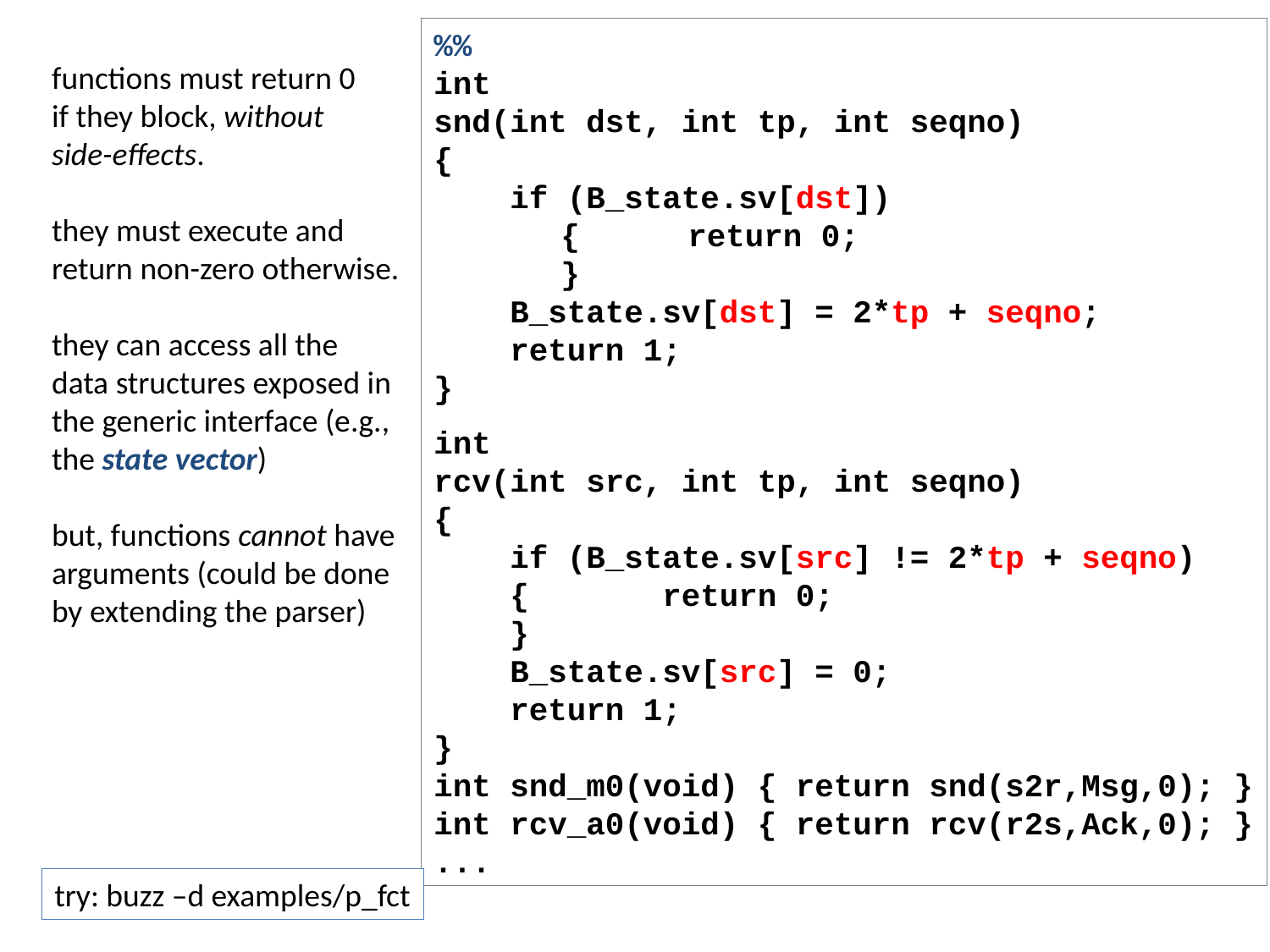

%%
int
snd(int dst, int tp, int seqno)
{
    if (B_state.sv[dst])
	{	return 0;
	}
    B_state.sv[dst] = 2*tp + seqno;
    return 1;
}

int
rcv(int src, int tp, int seqno)
{
    if (B_state.sv[src] != 2*tp + seqno)
    {       return 0;
    }
    B_state.sv[src] = 0;
    return 1;
}
int snd_m0(void) { return snd(s2r,Msg,0); }
int rcv_a0(void) { return rcv(r2s,Ack,0); }
...
functions must return 0
if they block, without
side-effects.

they must execute and
return non-zero otherwise.

they can access all the
data structures exposed in
the generic interface (e.g.,
the state vector)

but, functions cannot have
arguments (could be done
by extending the parser)
try: buzz –d examples/p_fct